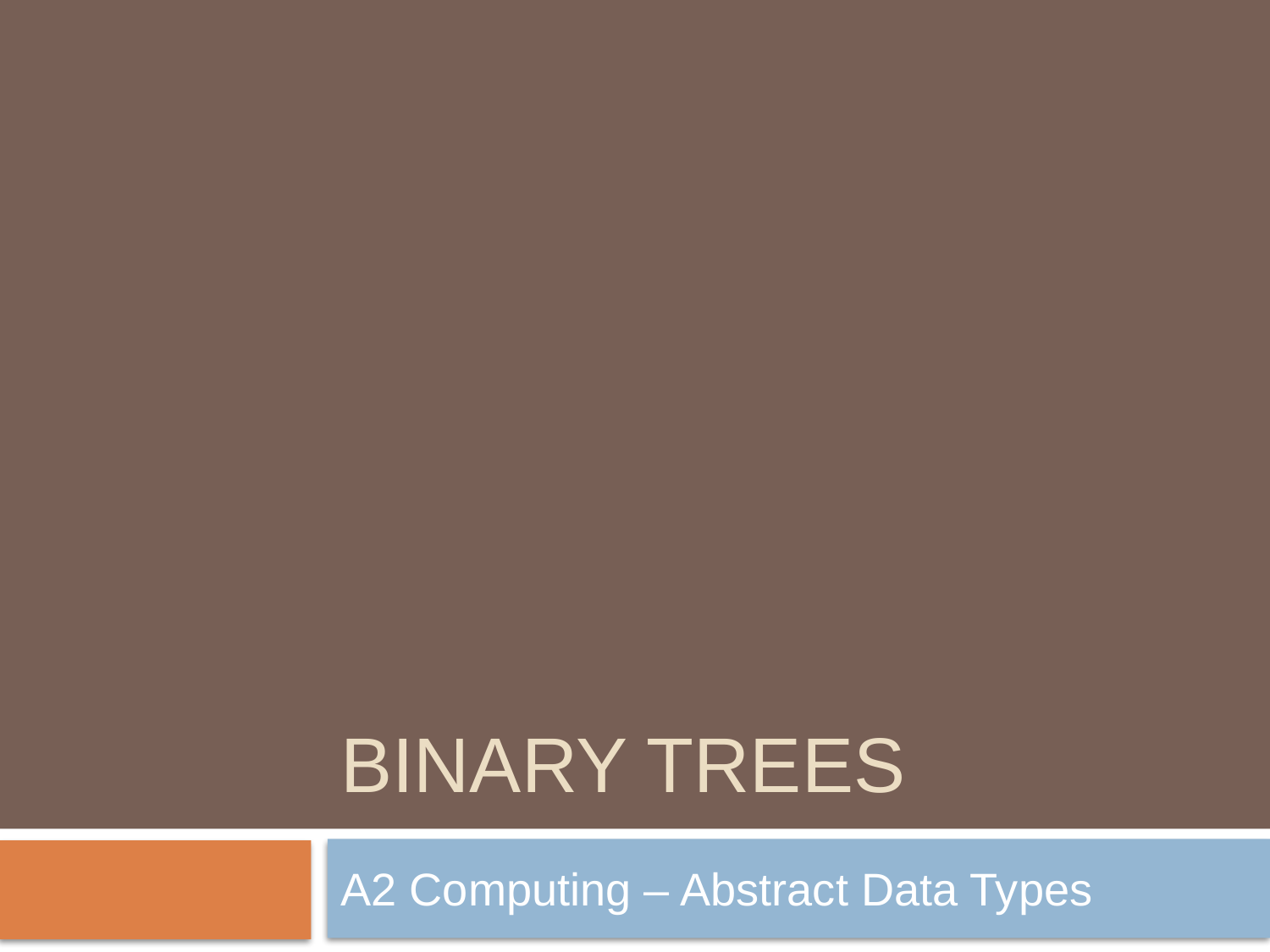

# Binary Trees
A2 Computing – Abstract Data Types